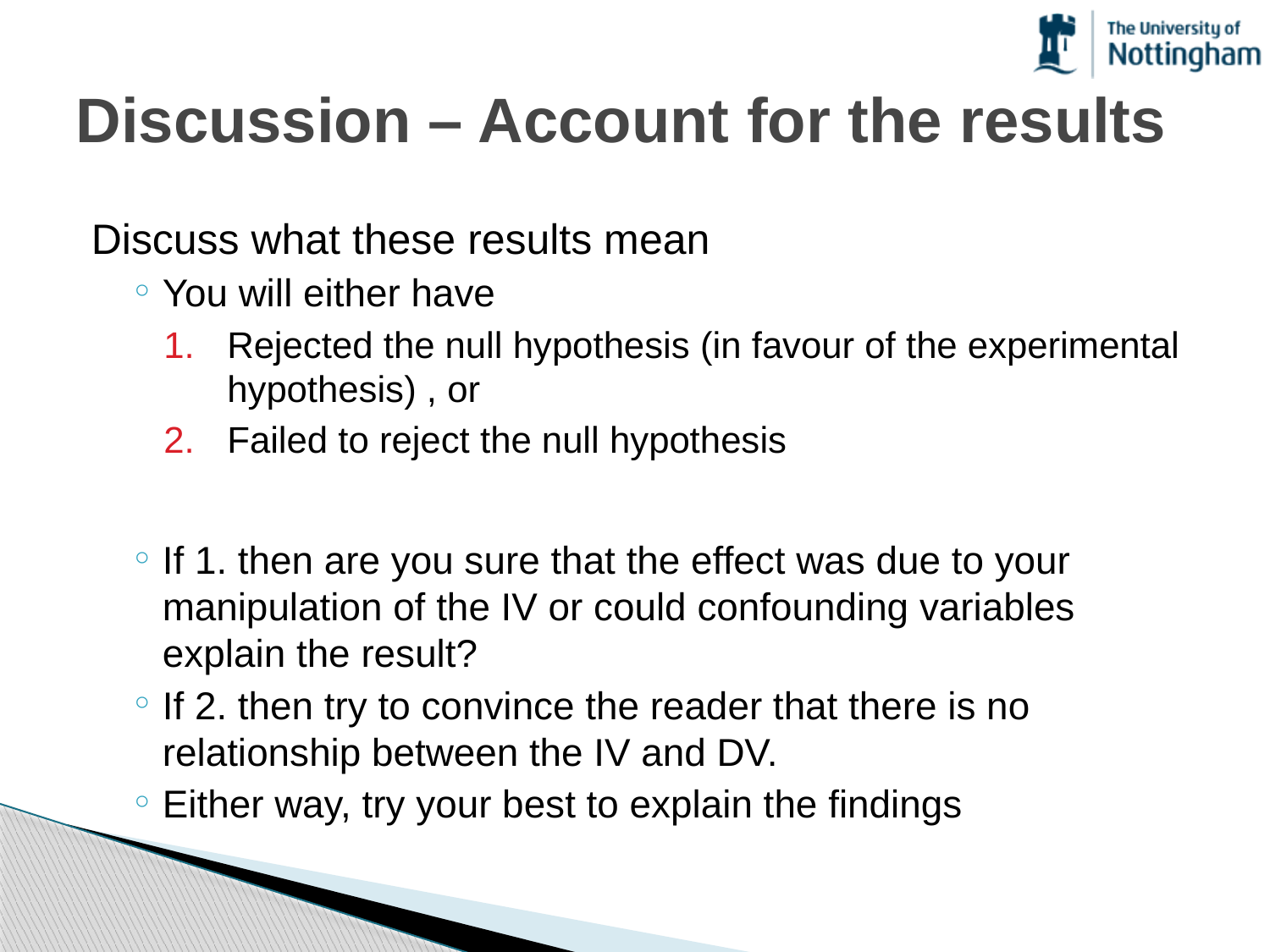

# Discussion – Account for the results
Discuss what these results mean
You will either have
Rejected the null hypothesis (in favour of the experimental hypothesis) , or
Failed to reject the null hypothesis

If 1. then are you sure that the effect was due to your manipulation of the IV or could confounding variables explain the result?
If 2. then try to convince the reader that there is no relationship between the IV and DV.
Either way, try your best to explain the findings